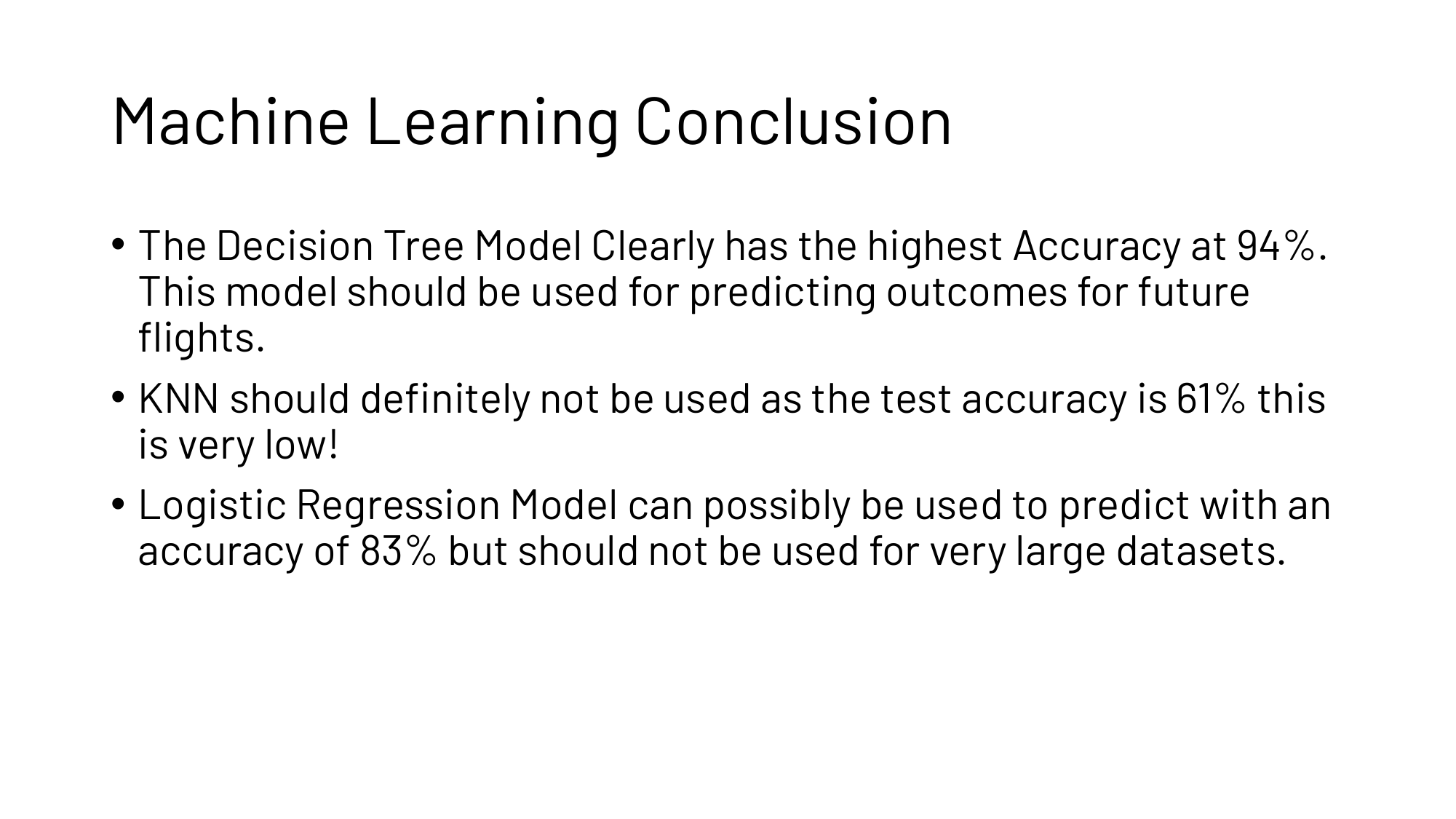

# Machine Learning Conclusion
The Decision Tree Model Clearly has the highest Accuracy at 94%. This model should be used for predicting outcomes for future flights.
KNN should definitely not be used as the test accuracy is 61% this is very low!
Logistic Regression Model can possibly be used to predict with an accuracy of 83% but should not be used for very large datasets.